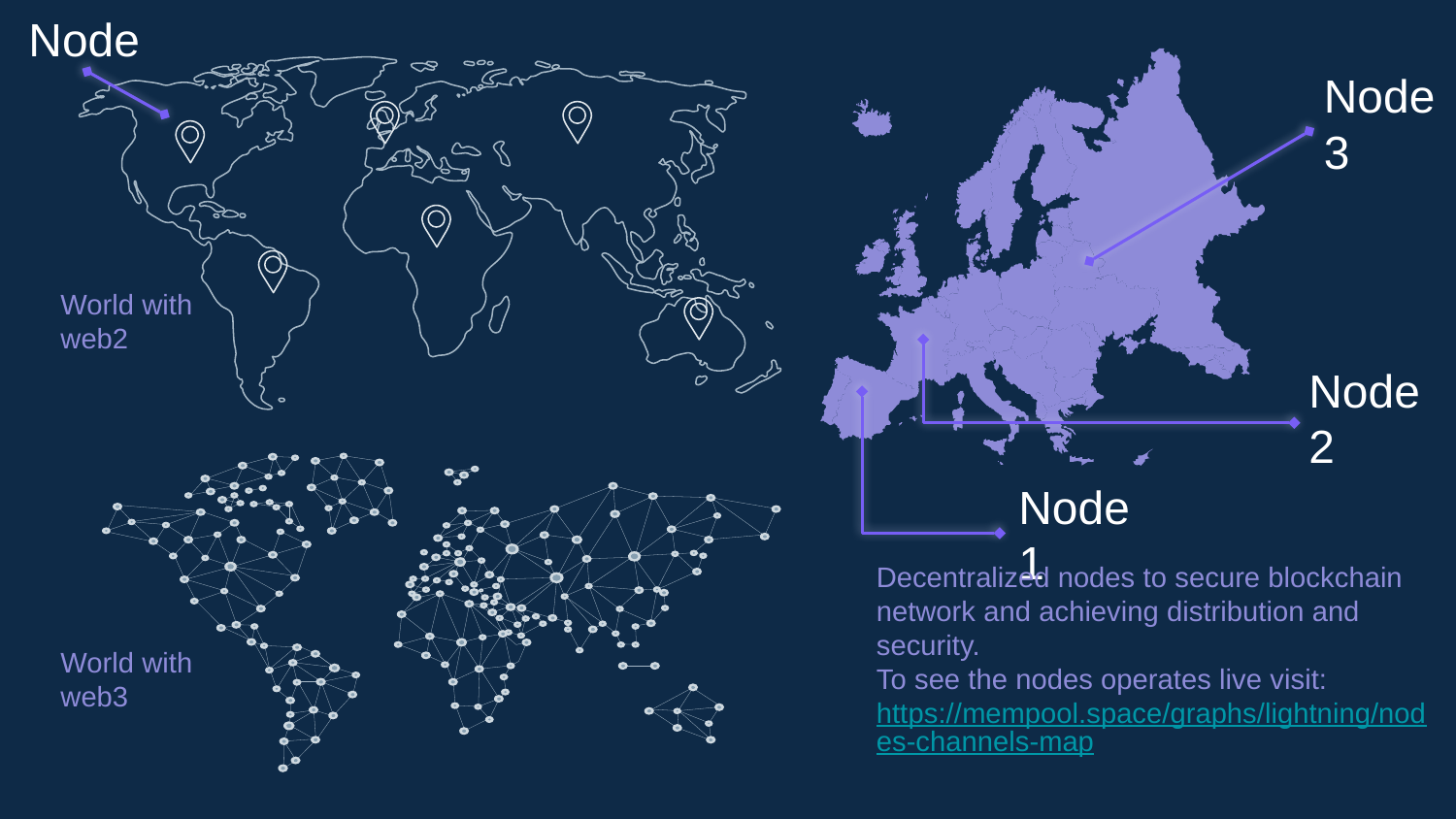

Node

Node 3

World with web2

Node 2

Node 1
Decentralized nodes to secure blockchain network and achieving distribution and security.
To see the nodes operates live visit: https://mempool.space/graphs/lightning/nodes-channels-map
World with web3